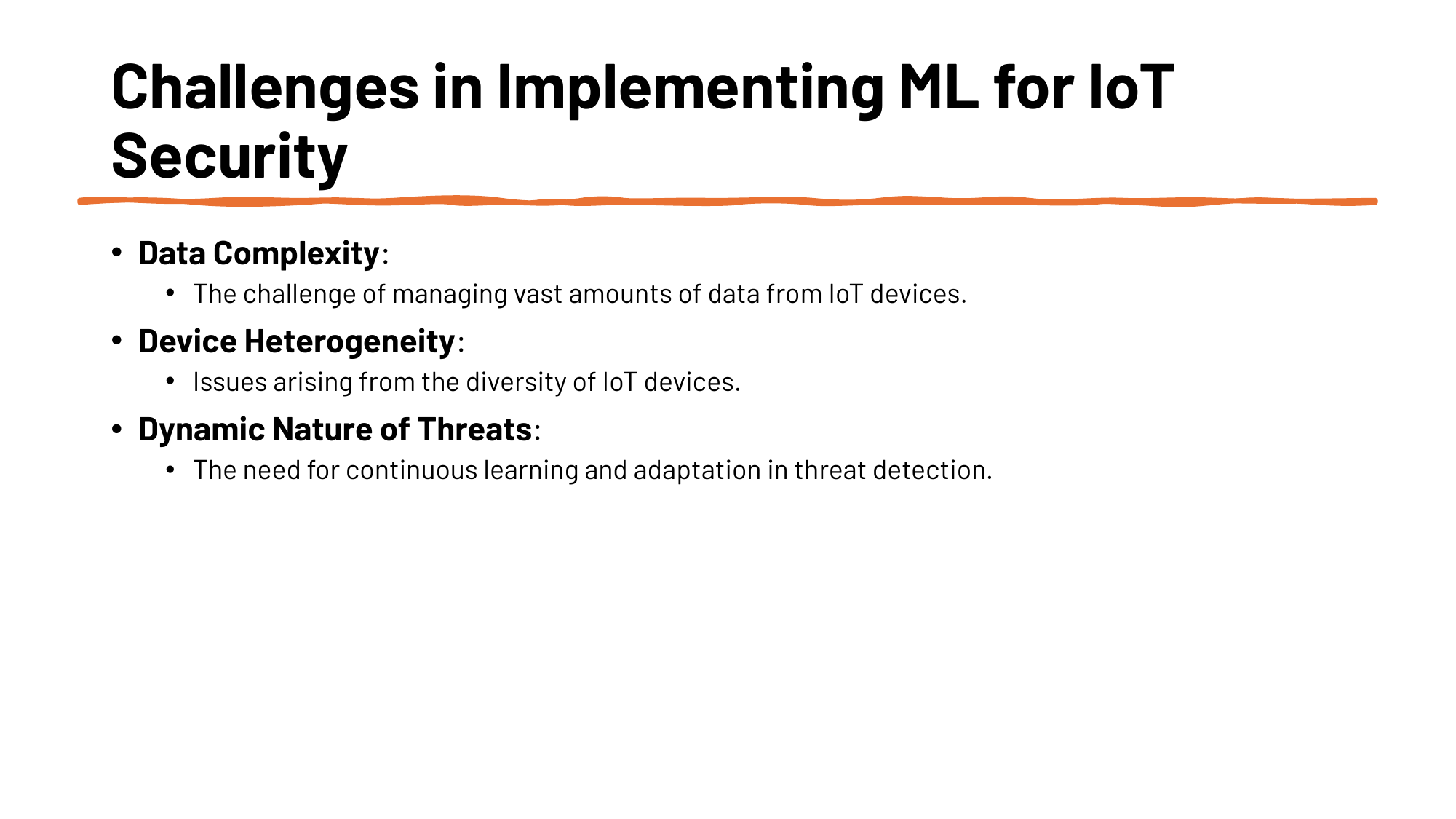

# Challenges in Implementing ML for IoT Security

Data Complexity:
The challenge of managing vast amounts of data from IoT devices.
Device Heterogeneity:
Issues arising from the diversity of IoT devices.
Dynamic Nature of Threats:
The need for continuous learning and adaptation in threat detection.